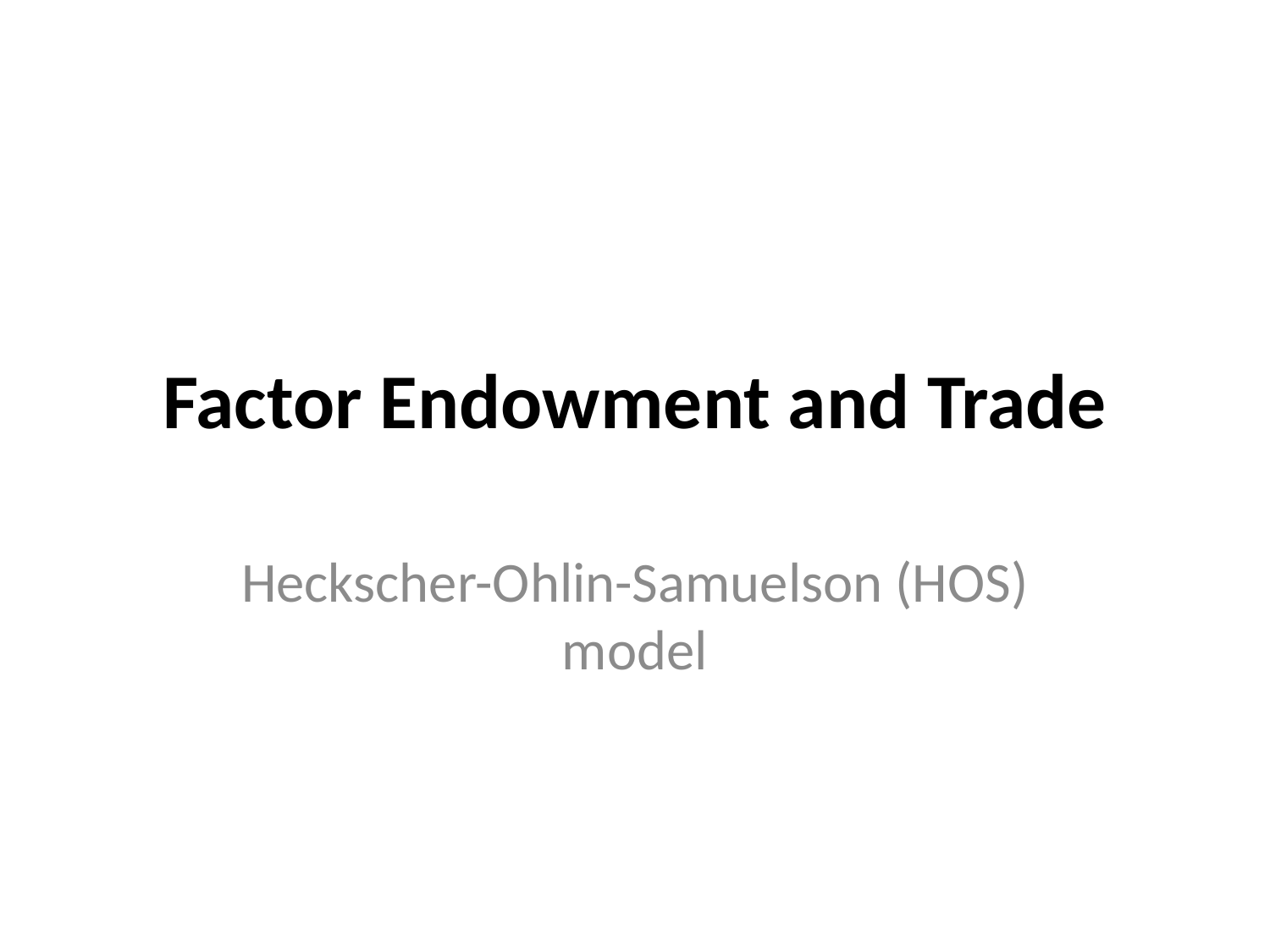

# Factor Endowment and Trade
Heckscher-Ohlin-Samuelson (HOS) model